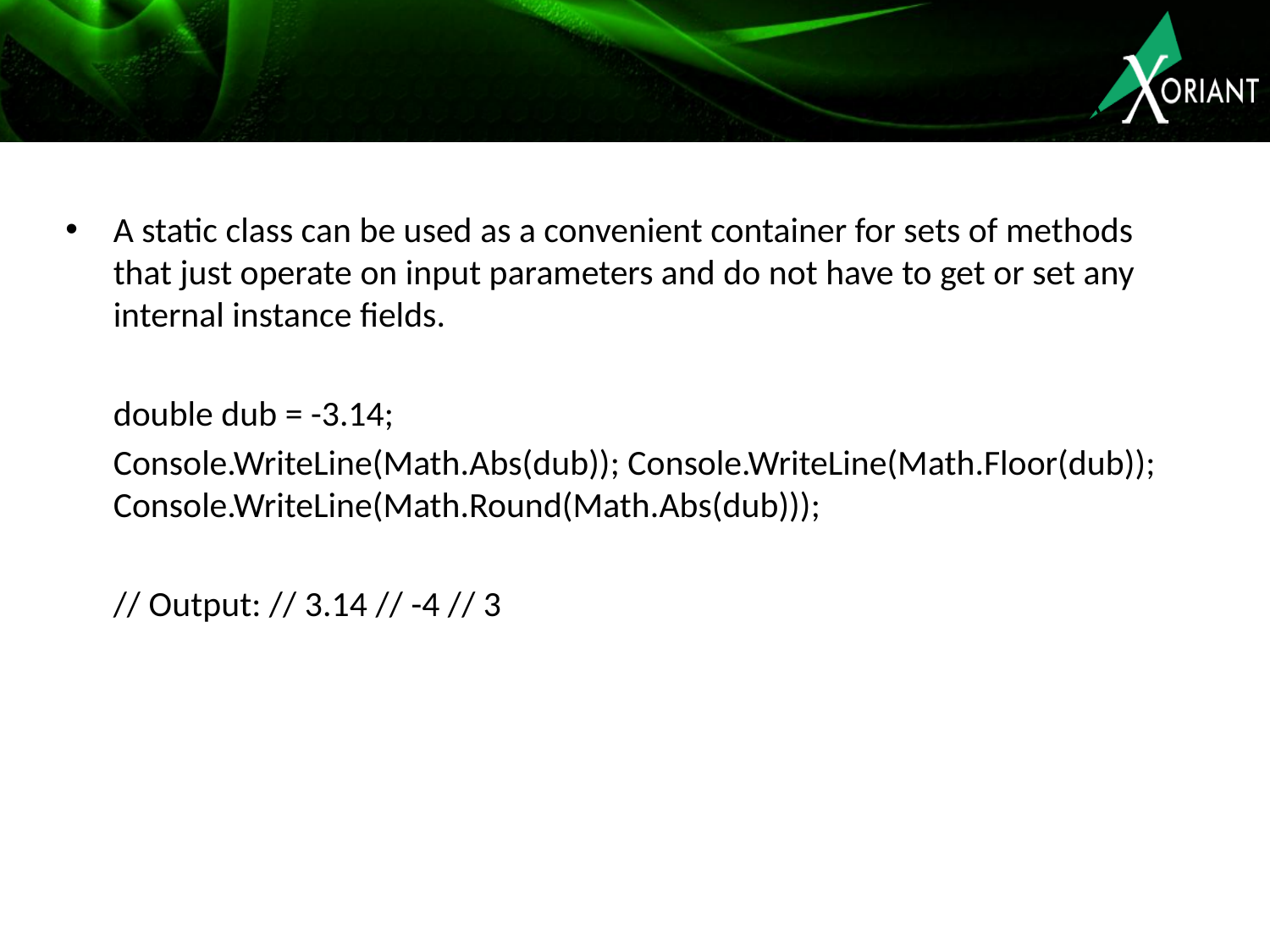

A static class can be used as a convenient container for sets of methods that just operate on input parameters and do not have to get or set any internal instance fields.

	double dub = -3.14;
	Console.WriteLine(Math.Abs(dub)); Console.WriteLine(Math.Floor(dub)); Console.WriteLine(Math.Round(Math.Abs(dub)));

	// Output: // 3.14 // -4 // 3